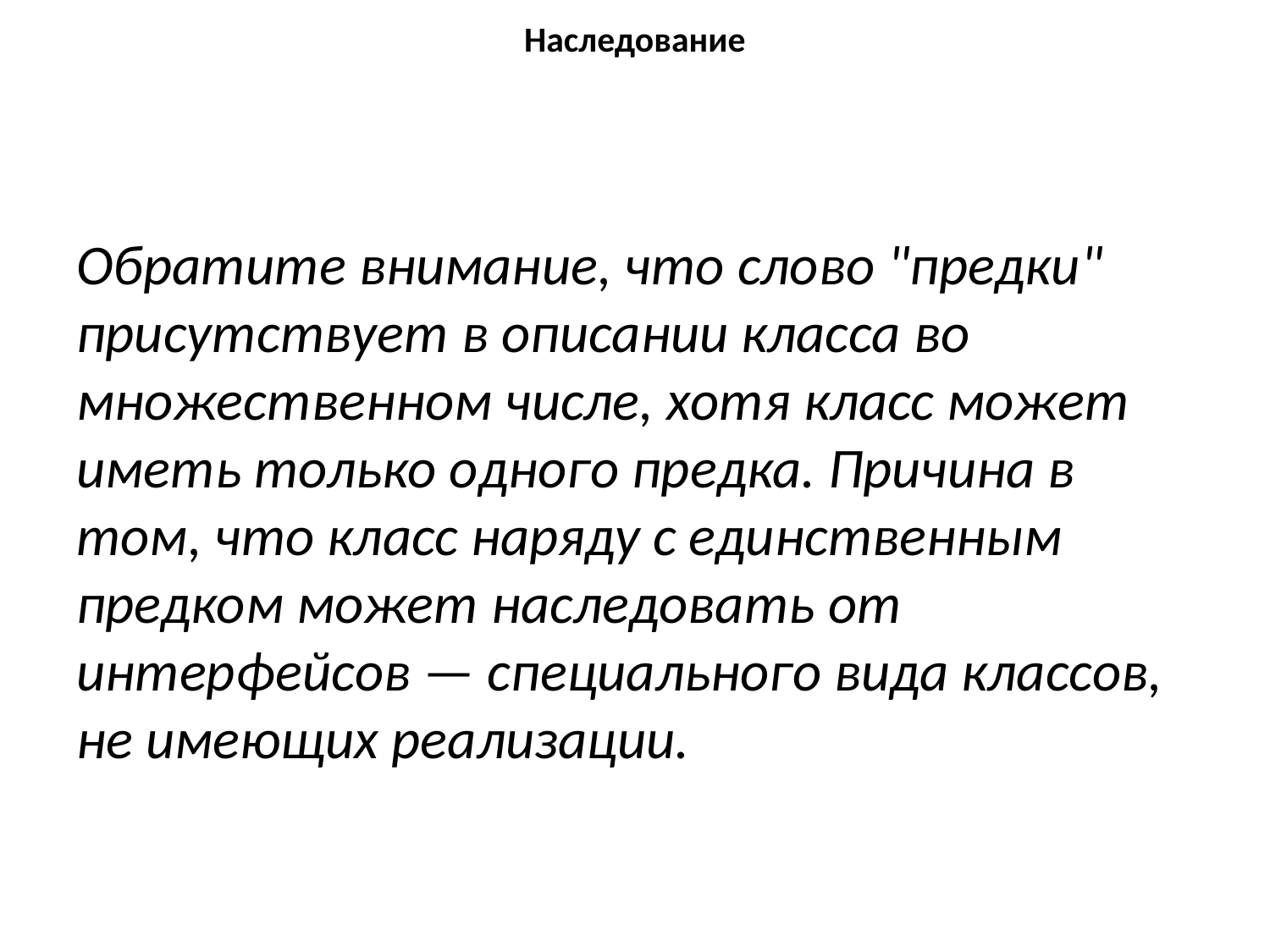

# Наследование
Обратите внимание, что слово "предки" присутствует в описании класса во множественном числе, хотя класс может иметь только одного предка. Причина в том, что класс наряду с единственным предком может наследовать от интерфейсов — специального вида классов, не имеющих реализации.